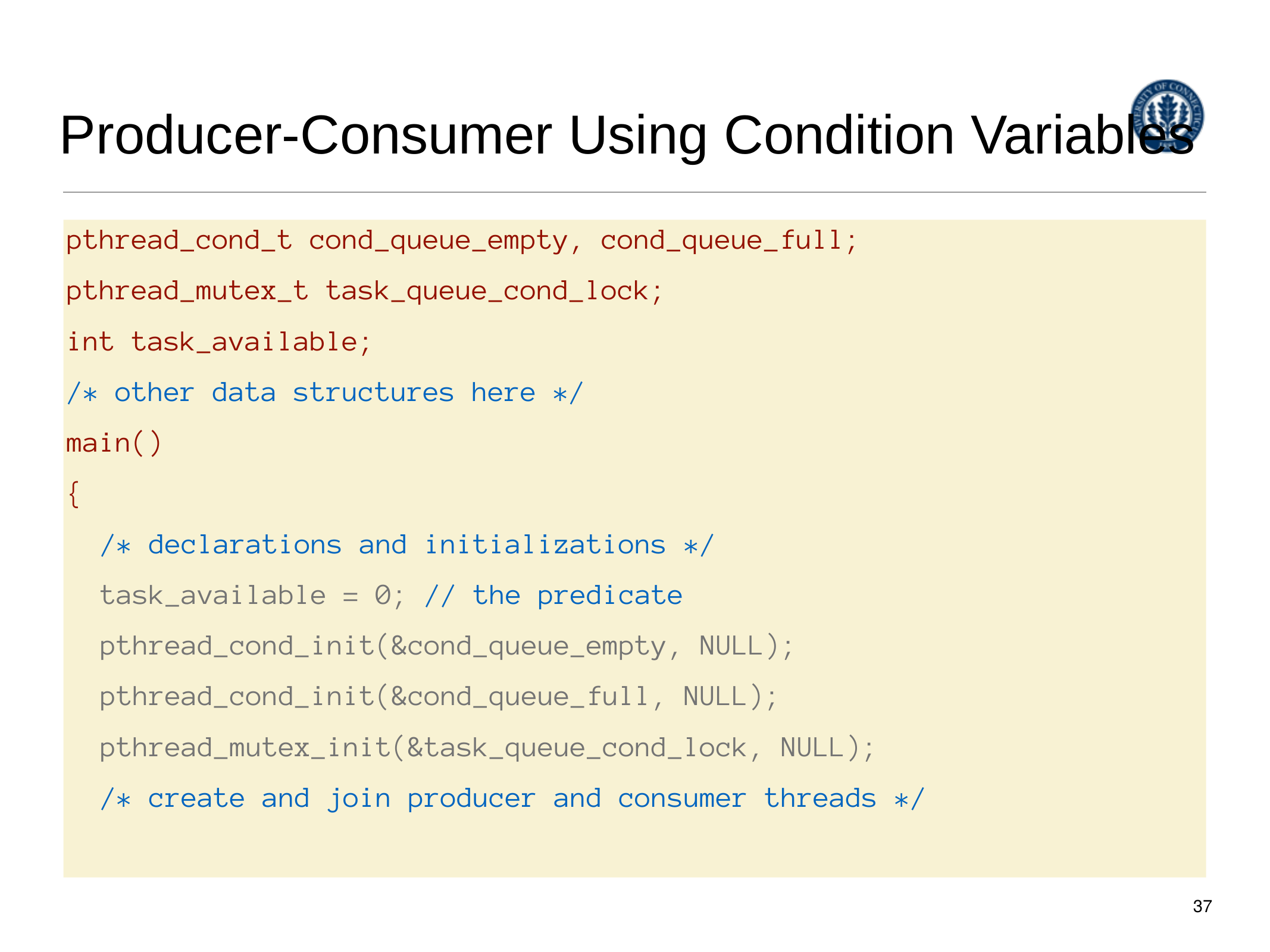

# Producer-Consumer Using Condition Variables
pthread_cond_t cond_queue_empty, cond_queue_full;
pthread_mutex_t task_queue_cond_lock;
int task_available;
/* other data structures here */
main()
{
/* declarations and initializations */
task_available = 0; // the predicate
pthread_cond_init(&cond_queue_empty, NULL);
pthread_cond_init(&cond_queue_full, NULL);
pthread_mutex_init(&task_queue_cond_lock, NULL);
/* create and join producer and consumer threads */

37